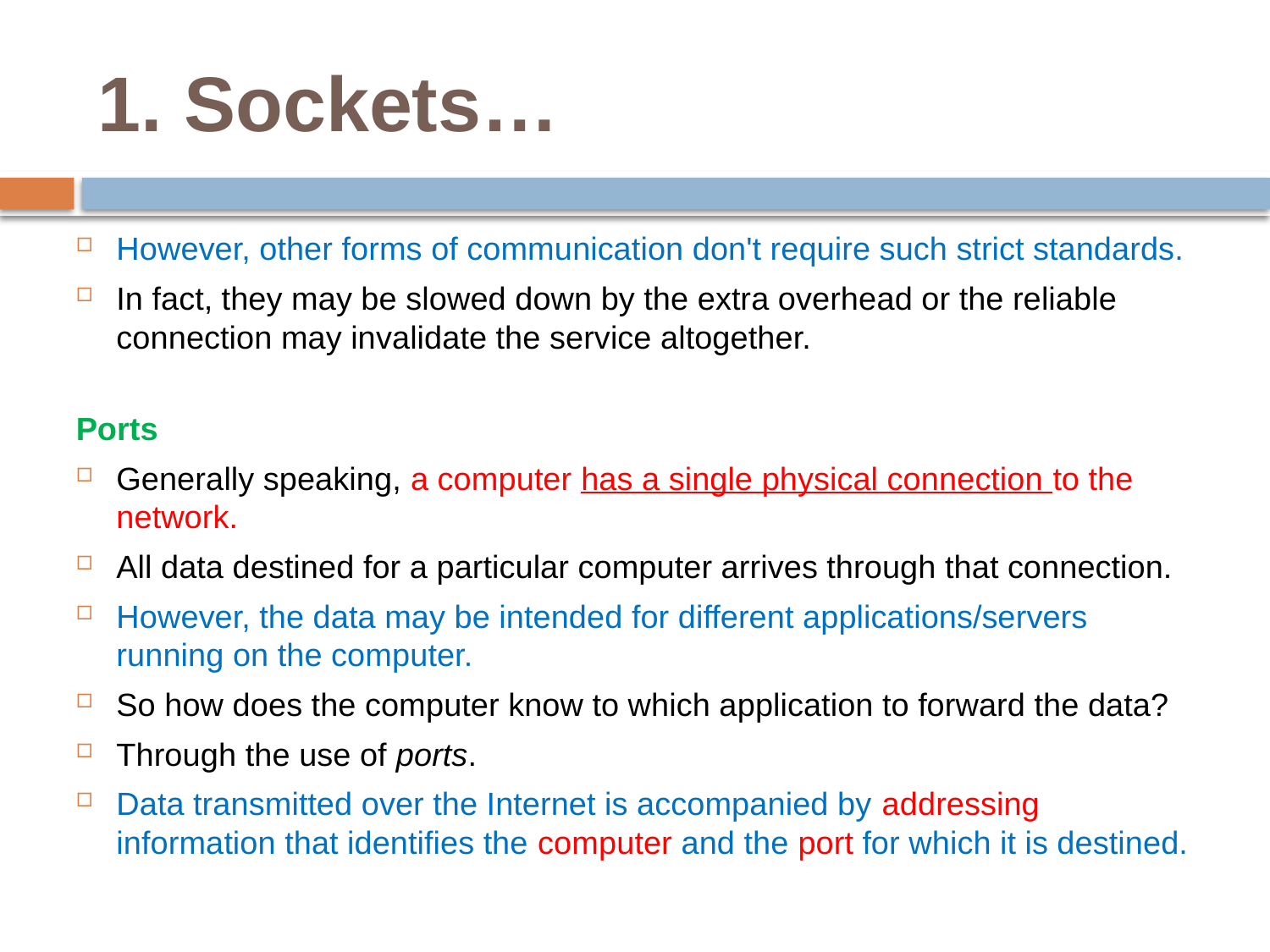

# 1. Sockets…
However, other forms of communication don't require such strict standards.
In fact, they may be slowed down by the extra overhead or the reliable connection may invalidate the service altogether.

Ports
Generally speaking, a computer has a single physical connection to the network.
All data destined for a particular computer arrives through that connection.
However, the data may be intended for different applications/servers running on the computer.
So how does the computer know to which application to forward the data?
Through the use of ports.
Data transmitted over the Internet is accompanied by addressing information that identifies the computer and the port for which it is destined.